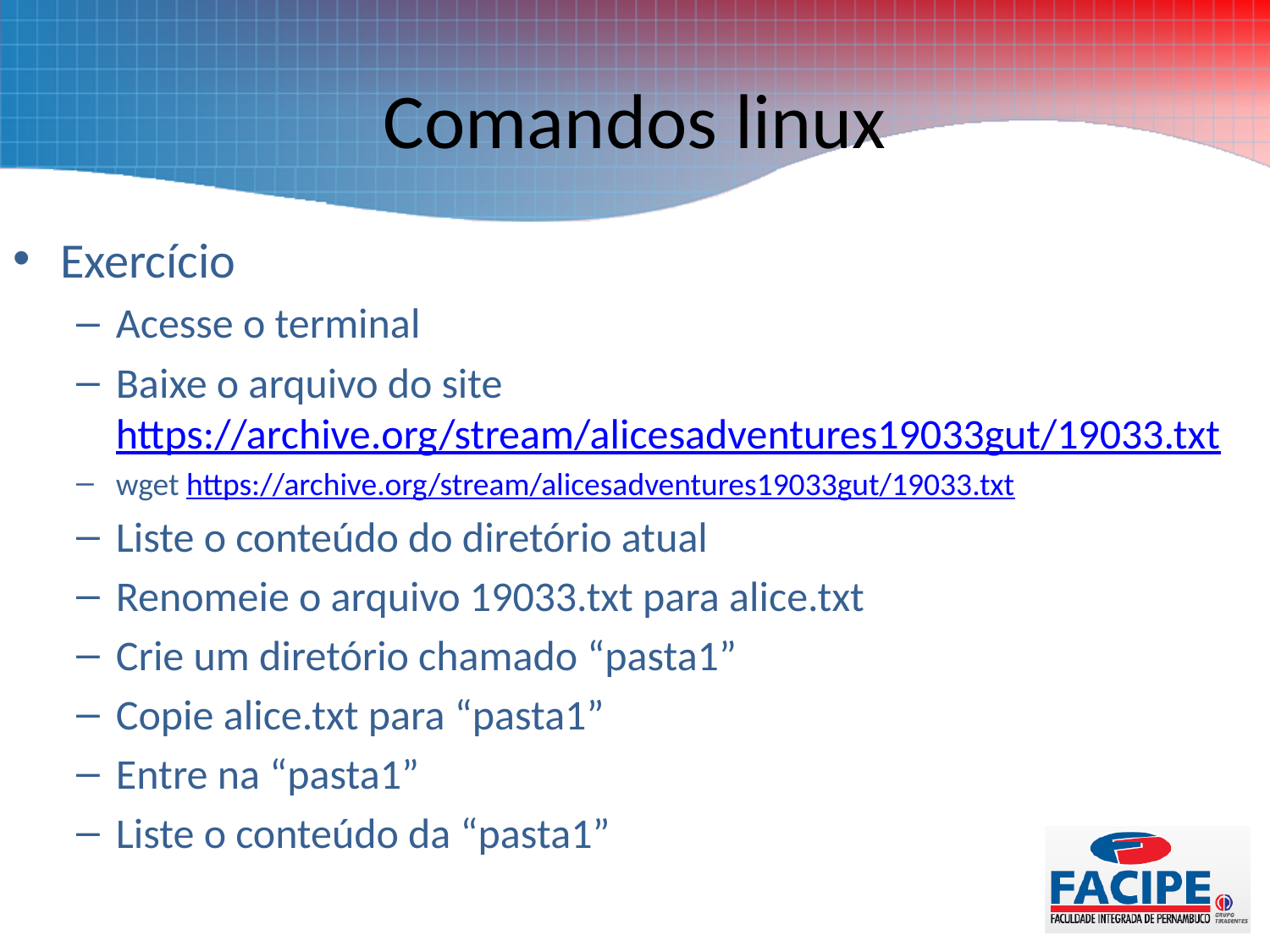

# Comandos linux
Exercício
Acesse o terminal
Baixe o arquivo do site https://archive.org/stream/alicesadventures19033gut/19033.txt
wget https://archive.org/stream/alicesadventures19033gut/19033.txt
Liste o conteúdo do diretório atual
Renomeie o arquivo 19033.txt para alice.txt
Crie um diretório chamado “pasta1”
Copie alice.txt para “pasta1”
Entre na “pasta1”
Liste o conteúdo da “pasta1”